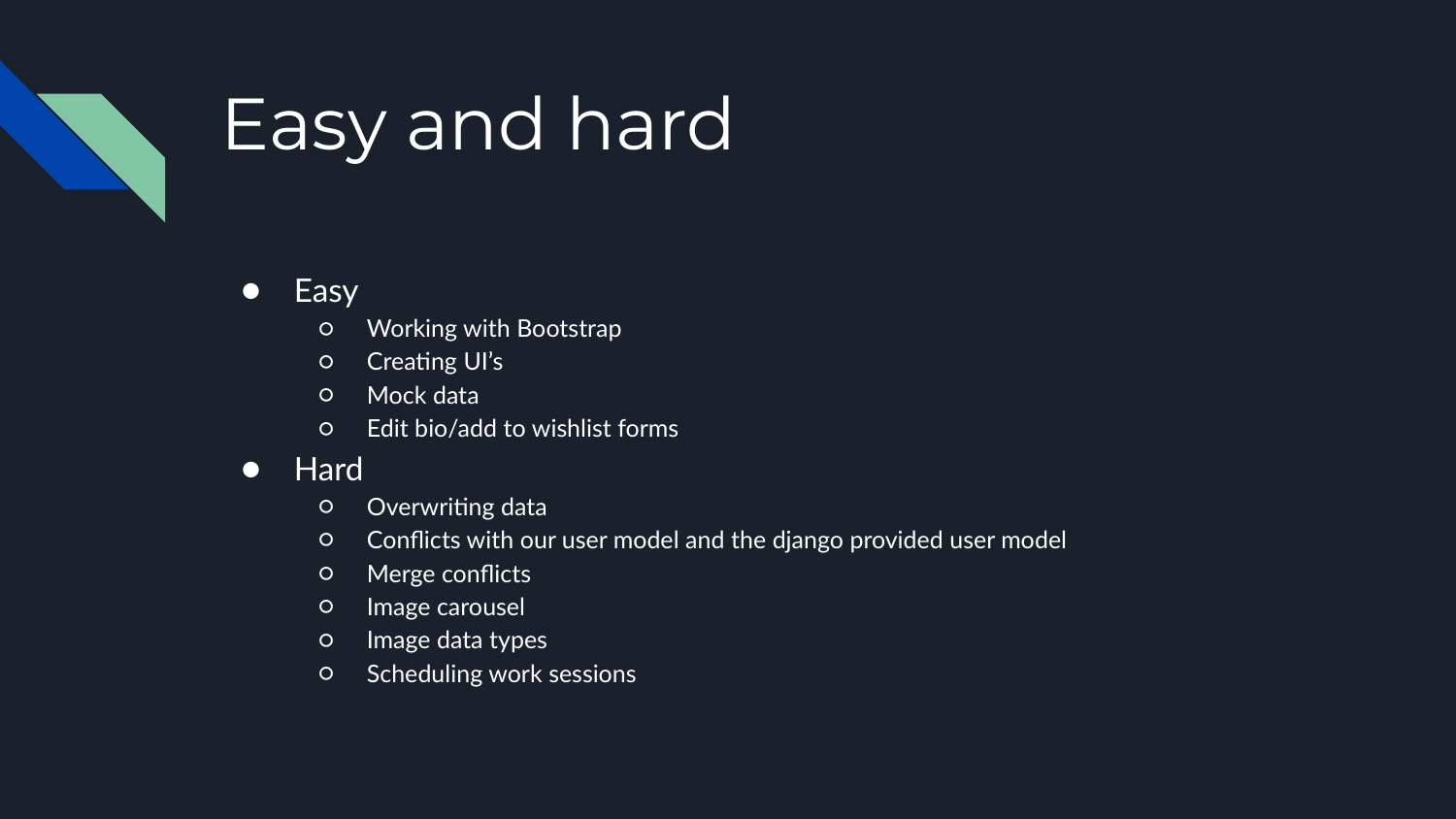

# Easy and hard
Easy
Working with Bootstrap
Creating UI’s
Mock data
Edit bio/add to wishlist forms
Hard
Overwriting data
Conflicts with our user model and the django provided user model
Merge conflicts
Image carousel
Image data types
Scheduling work sessions